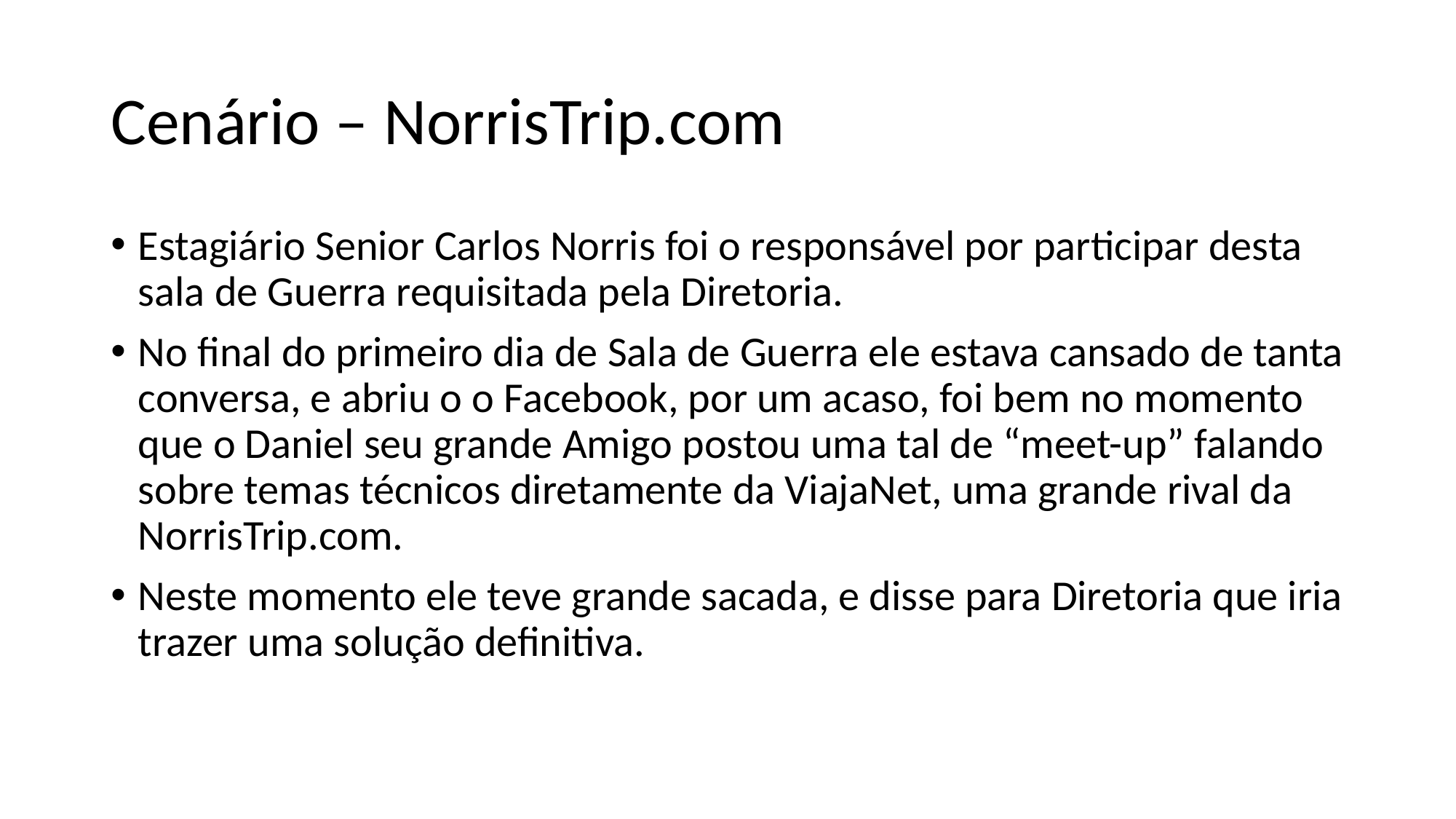

# Cenário – NorrisTrip.com
Estagiário Senior Carlos Norris foi o responsável por participar desta sala de Guerra requisitada pela Diretoria.
No final do primeiro dia de Sala de Guerra ele estava cansado de tanta conversa, e abriu o o Facebook, por um acaso, foi bem no momento que o Daniel seu grande Amigo postou uma tal de “meet-up” falando sobre temas técnicos diretamente da ViajaNet, uma grande rival da NorrisTrip.com.
Neste momento ele teve grande sacada, e disse para Diretoria que iria trazer uma solução definitiva.